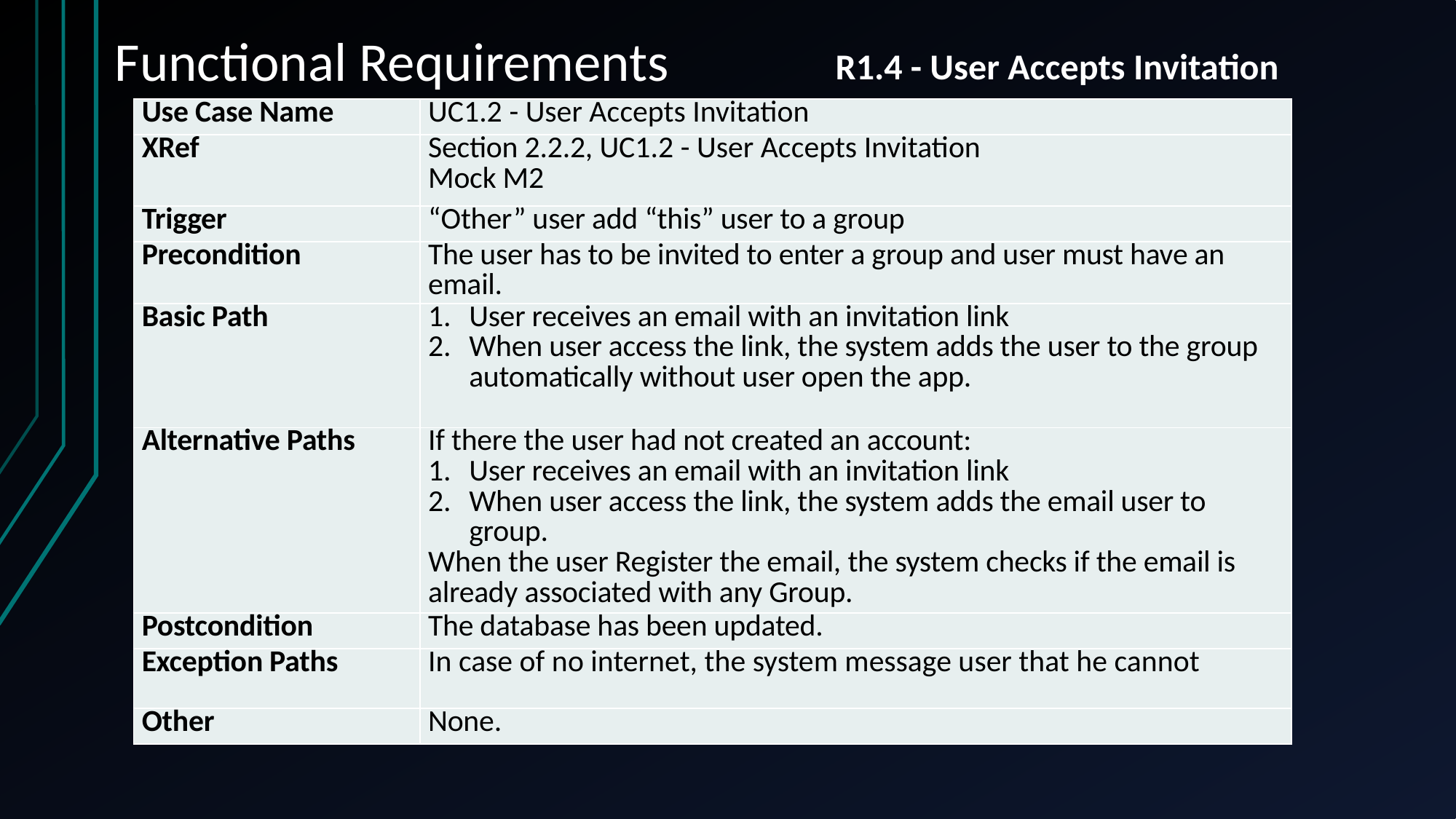

# Functional Requirements
R1.4 - User Accepts Invitation
| Use Case Name | UC1.2 - User Accepts Invitation |
| --- | --- |
| XRef | Section 2.2.2, UC1.2 - User Accepts Invitation Mock M2 |
| Trigger | “Other” user add “this” user to a group |
| Precondition | The user has to be invited to enter a group and user must have an email. |
| Basic Path | User receives an email with an invitation link When user access the link, the system adds the user to the group automatically without user open the app. |
| Alternative Paths | If there the user had not created an account: User receives an email with an invitation link When user access the link, the system adds the email user to group. When the user Register the email, the system checks if the email is already associated with any Group. |
| Postcondition | The database has been updated. |
| Exception Paths | In case of no internet, the system message user that he cannot |
| Other | None. |